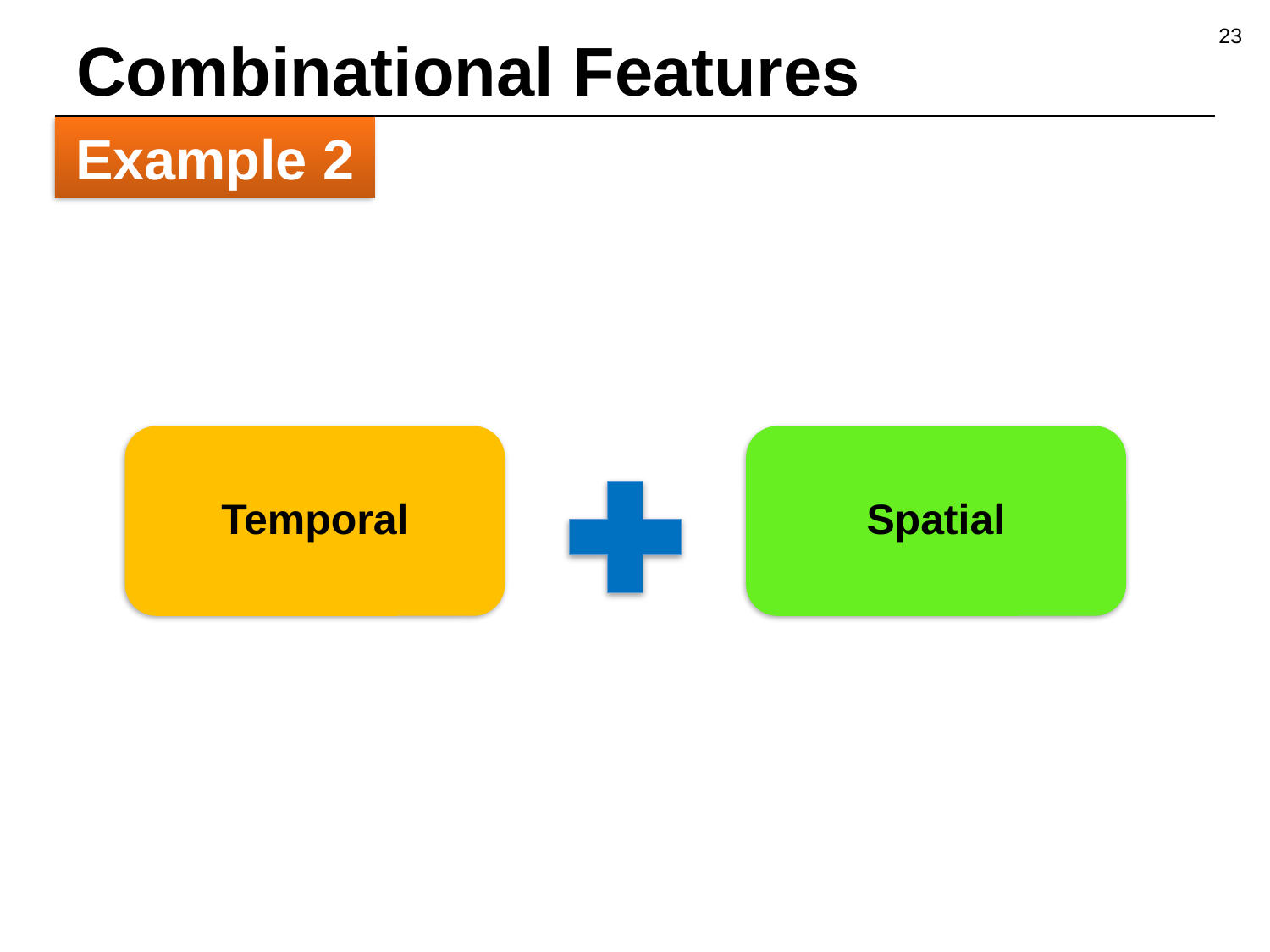

23
# Combinational Features
Example 2
Temporal
Spatial